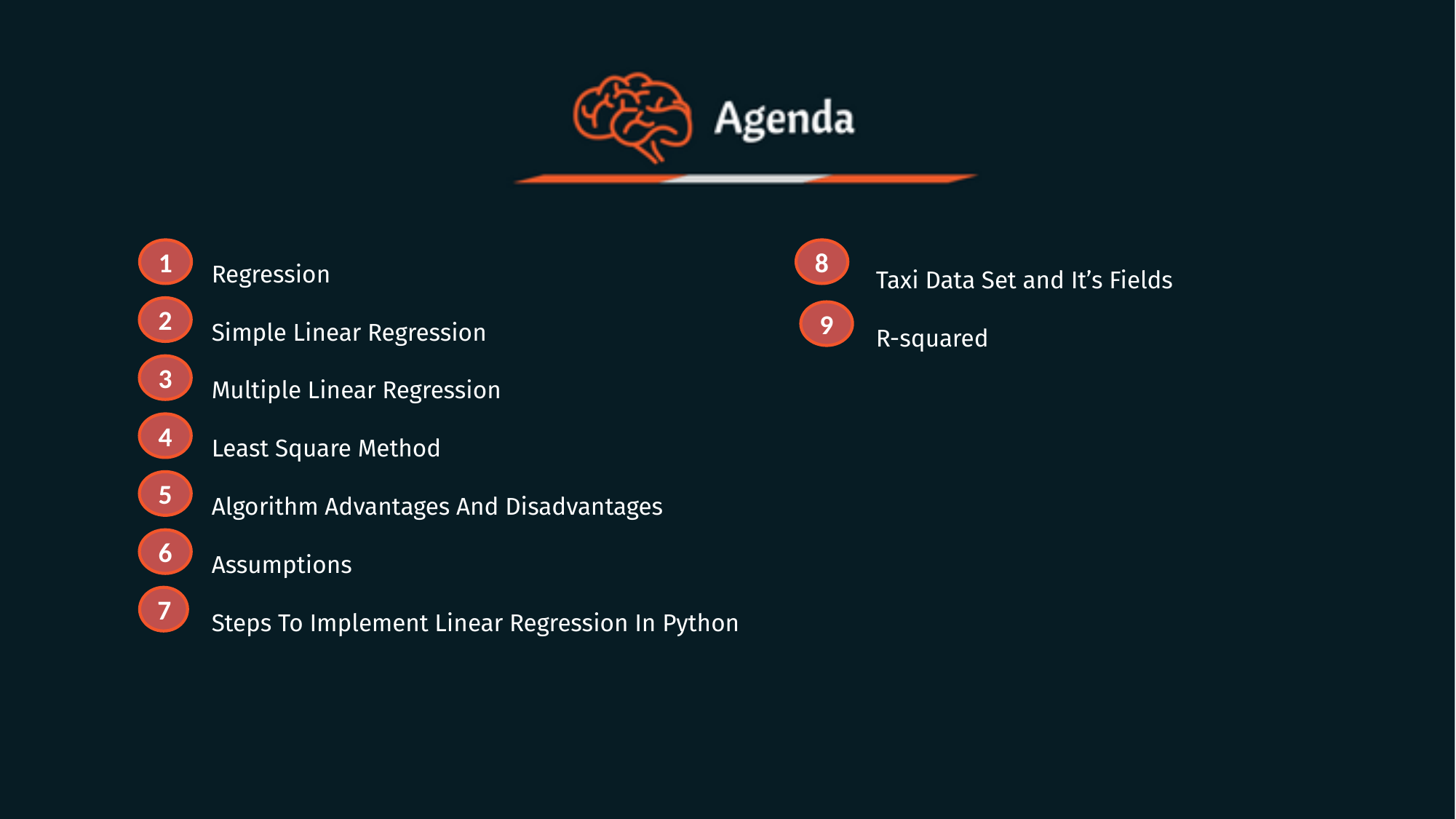

Regression
Simple Linear Regression
Multiple Linear Regression
Least Square Method
Algorithm Advantages And Disadvantages
Assumptions
Steps To Implement Linear Regression In Python
1
2
3
4
5
6
7
Taxi Data Set and It’s Fields
R-squared
8
9